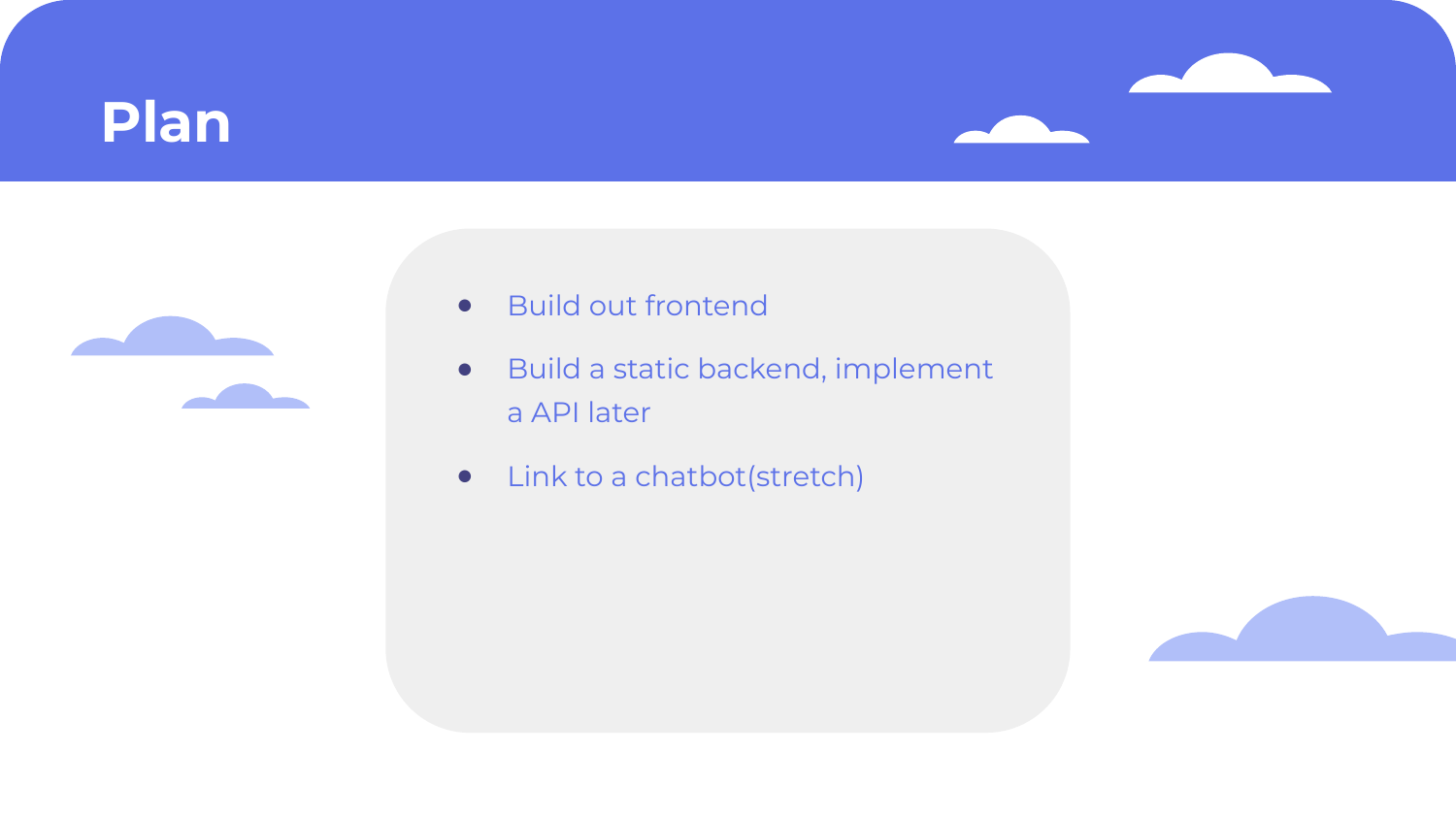

# Plan
Build out frontend
Build a static backend, implement a API later
Link to a chatbot(stretch)